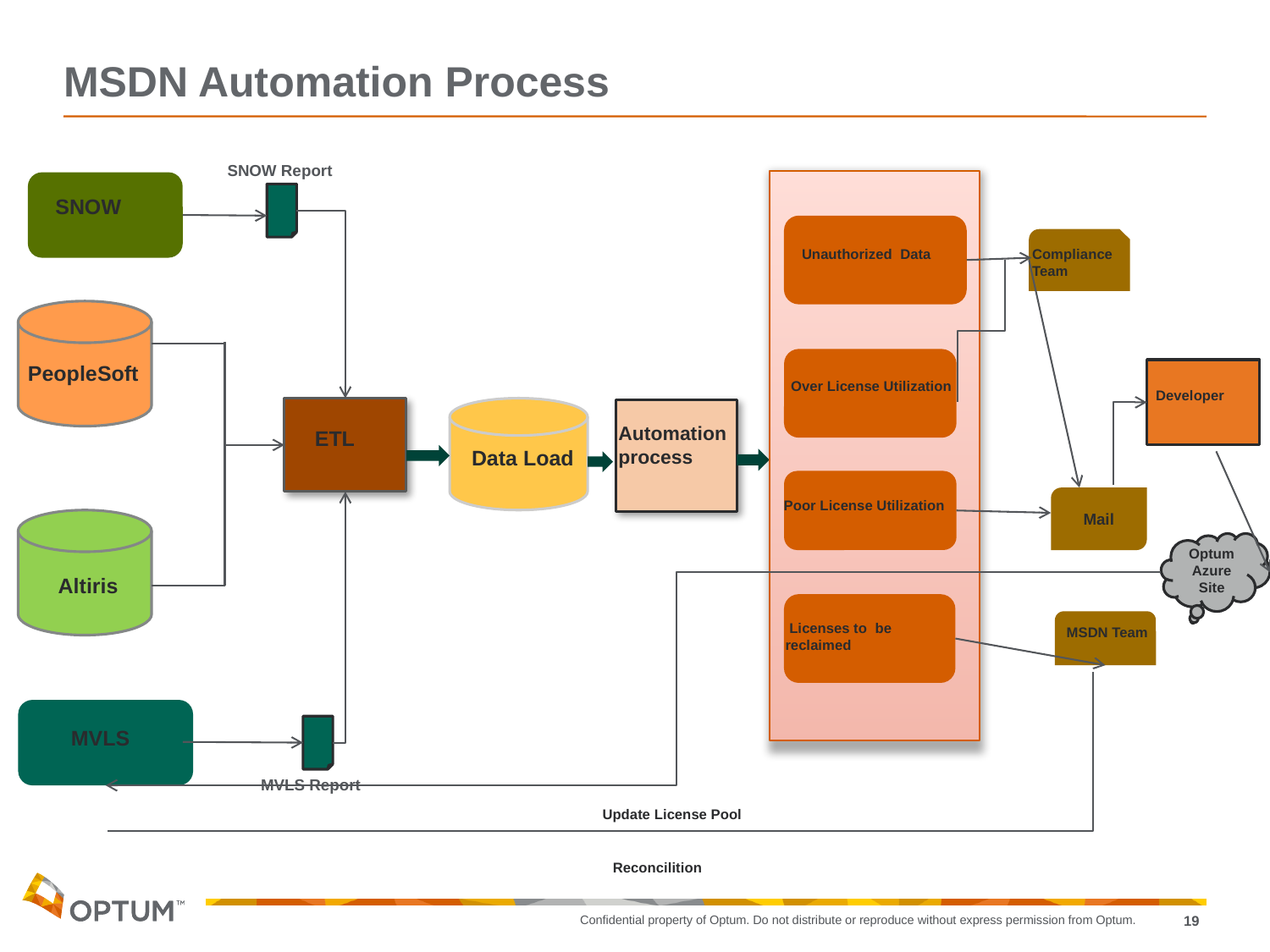

# MSDN Automation Process

SNOW Report

SN

SNOW

Unauthorized  Data
Compliance Team

PeopleSoft

Over License Utilization
Developer

Automation  process
  ETL
Data Load

Mail
Poor License Utilization

Optum Azure Site
Altiris

 Licenses to  be reclaimed
MSDN Team

MVLS
MVLS Report
Update License Pool
Reconcilition